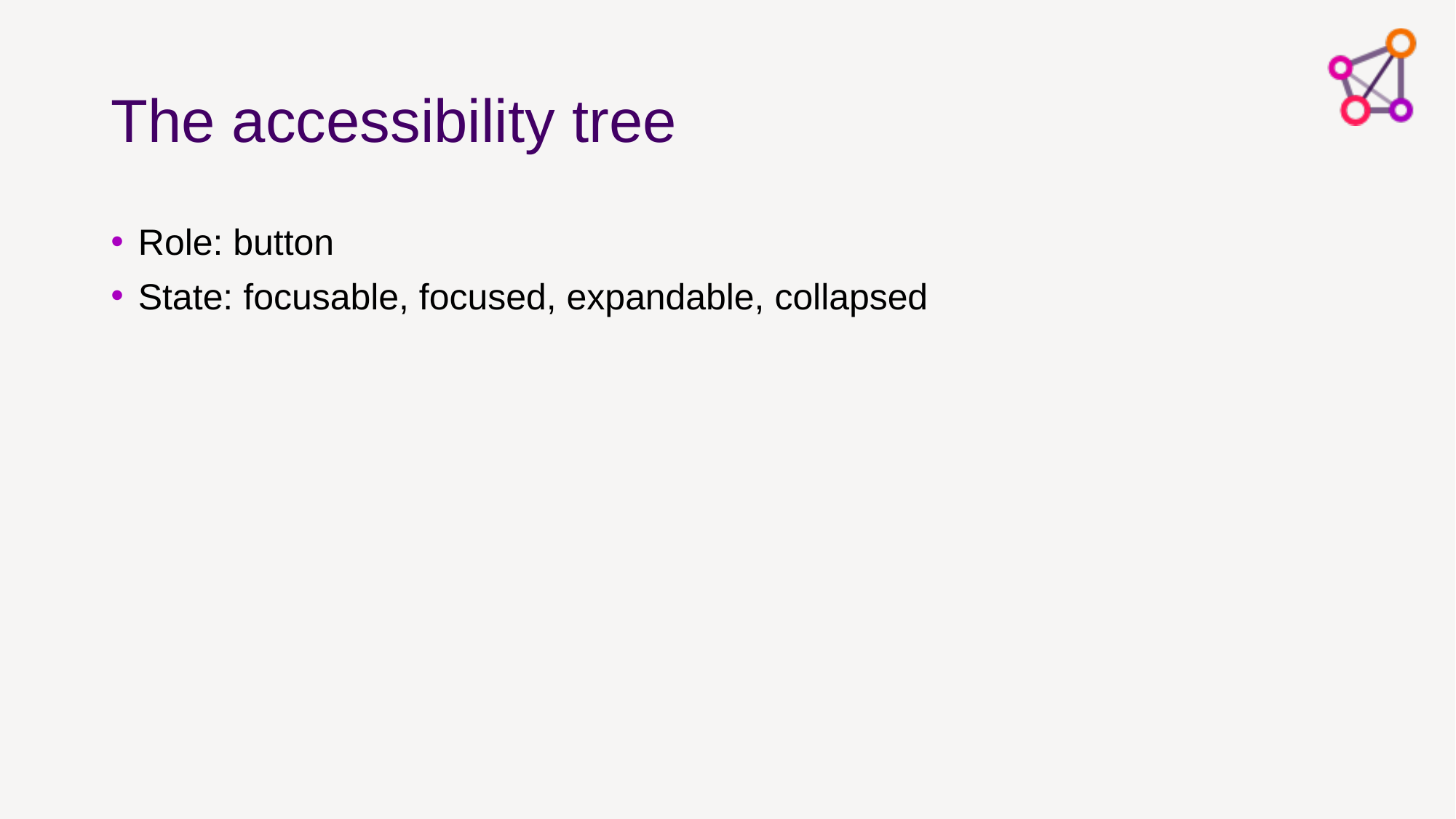

# The accessibility tree
Role: button
State: focusable, focused, expandable, collapsed